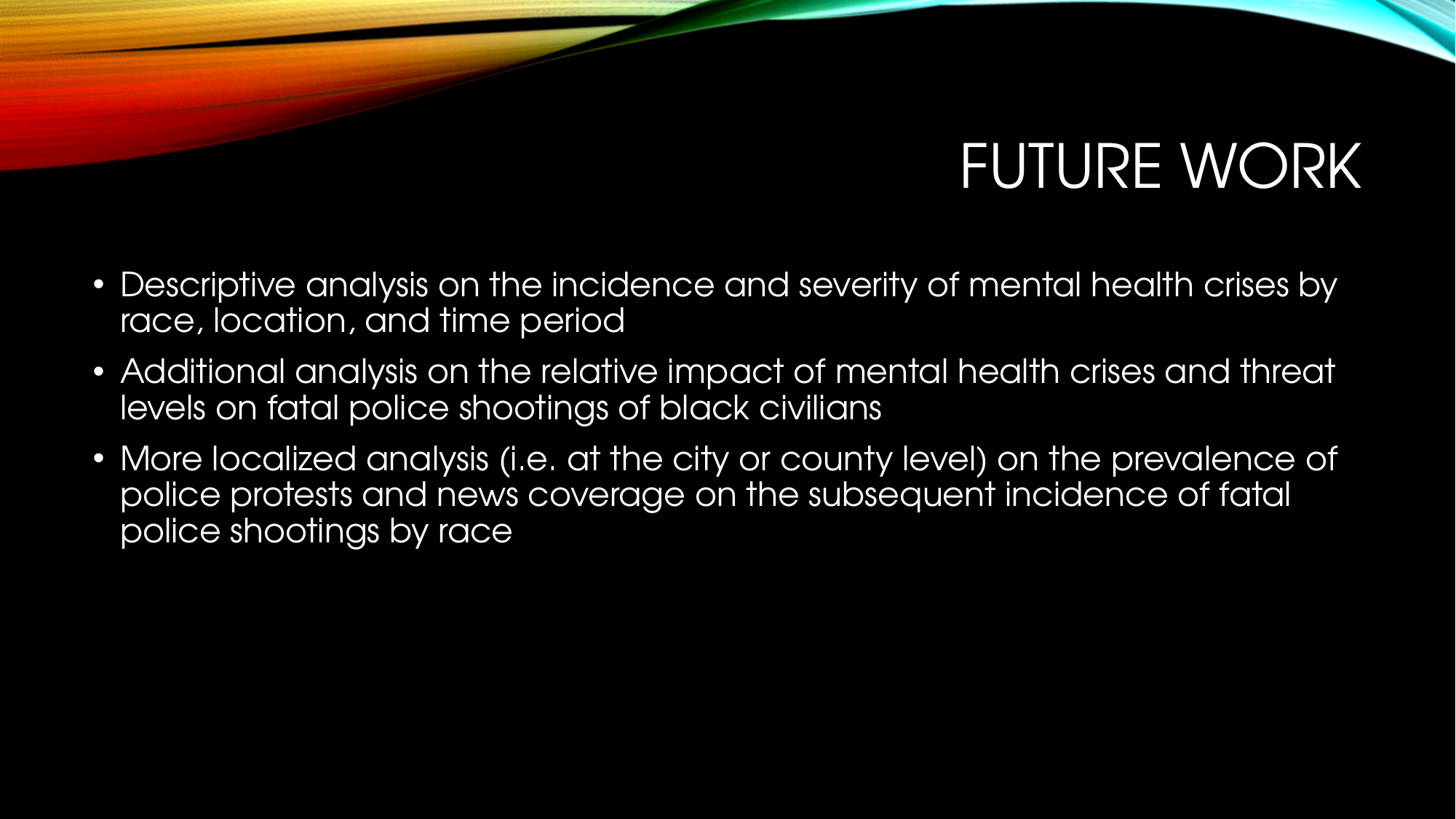

# FUTURE WORK
Descriptive analysis on the incidence and severity of mental health crises by race, location, and time period
Additional analysis on the relative impact of mental health crises and threat levels on fatal police shootings of black civilians
More localized analysis (i.e. at the city or county level) on the prevalence of police protests and news coverage on the subsequent incidence of fatal police shootings by race